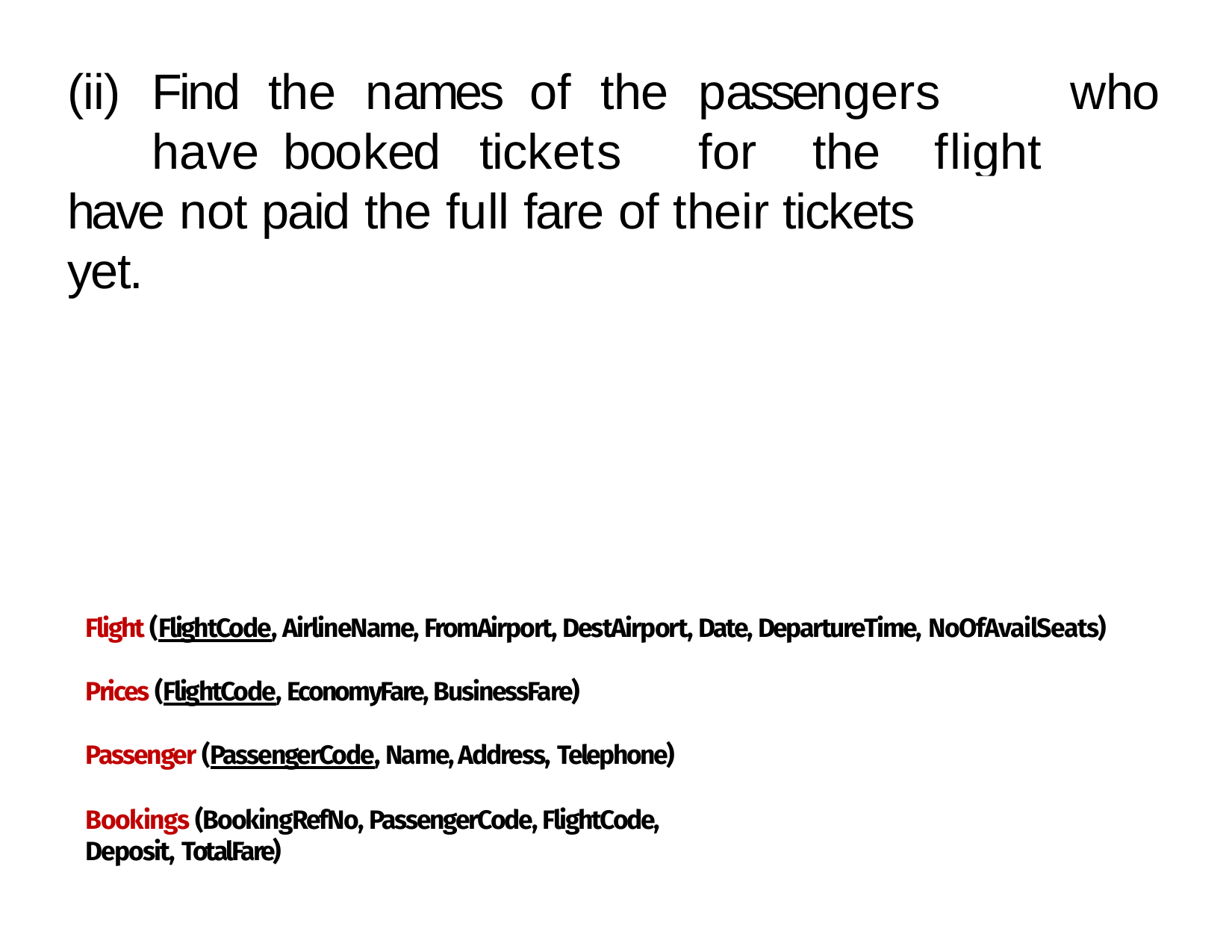

# (ii)	Find		the	names	of	the	passengers		who	have  booked	tickets	for	the	flight	 with	code	BA777		and

have not paid the full fare of their tickets yet.
Flight (FlightCode, AirlineName, FromAirport, DestAirport, Date, DepartureTime, NoOfAvailSeats)
Prices (FlightCode, EconomyFare, BusinessFare)  Passenger (PassengerCode, Name, Address, Telephone)

Bookings (BookingRefNo, PassengerCode, FlightCode, Deposit, TotalFare)